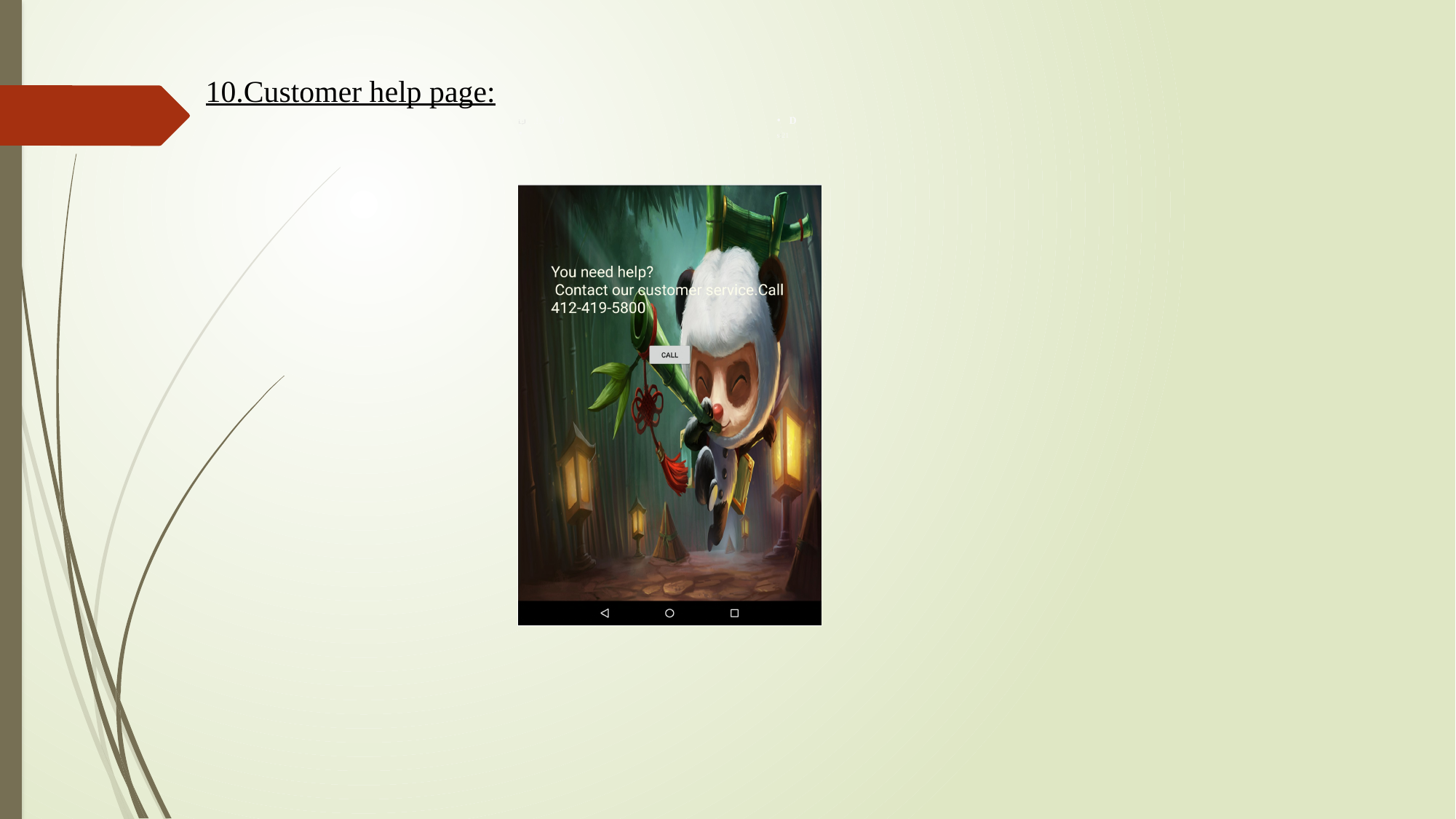

10.Customer help page:
i.;J    .!. ~   0  •
•  D  s:21